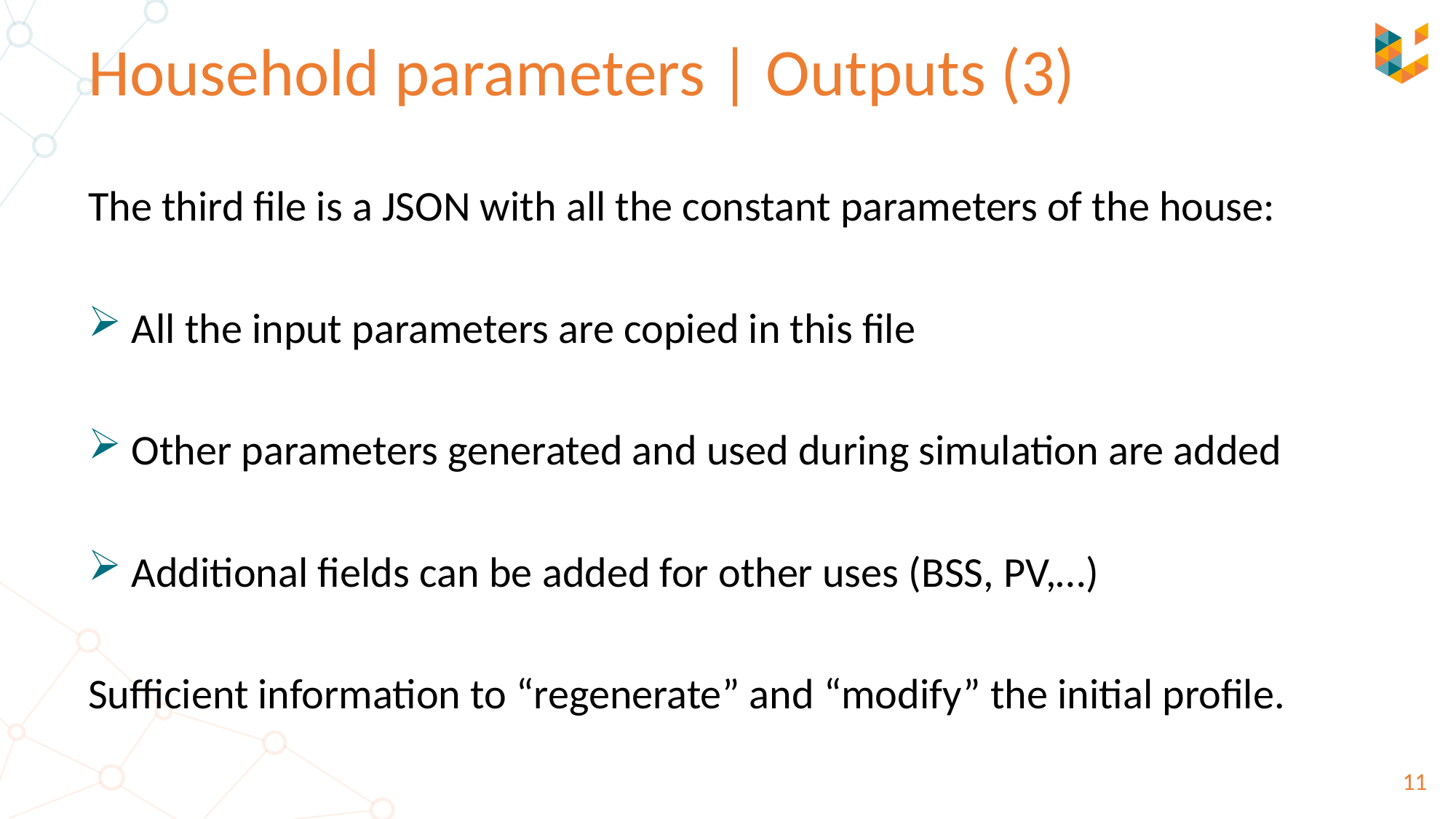

# Household parameters | Outputs (3)
The third file is a JSON with all the constant parameters of the house:

 All the input parameters are copied in this file

 Other parameters generated and used during simulation are added

 Additional fields can be added for other uses (BSS, PV,…)

Sufficient information to “regenerate” and “modify” the initial profile.
11